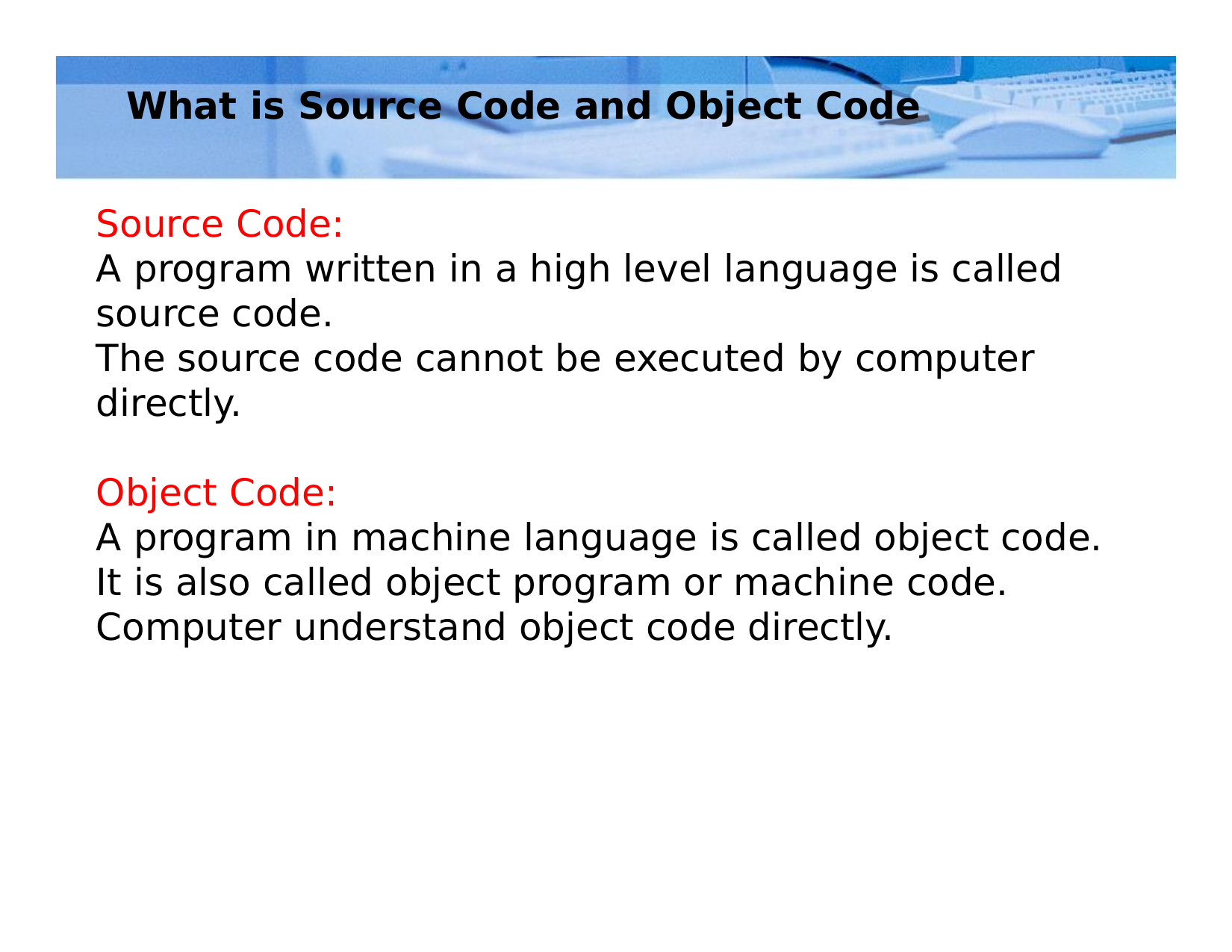

# What is Source Code and Object Code
Source Code:
A program written in a high level language is called source code.
The source code cannot be executed by computer directly.

Object Code:
A program in machine language is called object code. It is also called object program or machine code.
Computer understand object code directly.